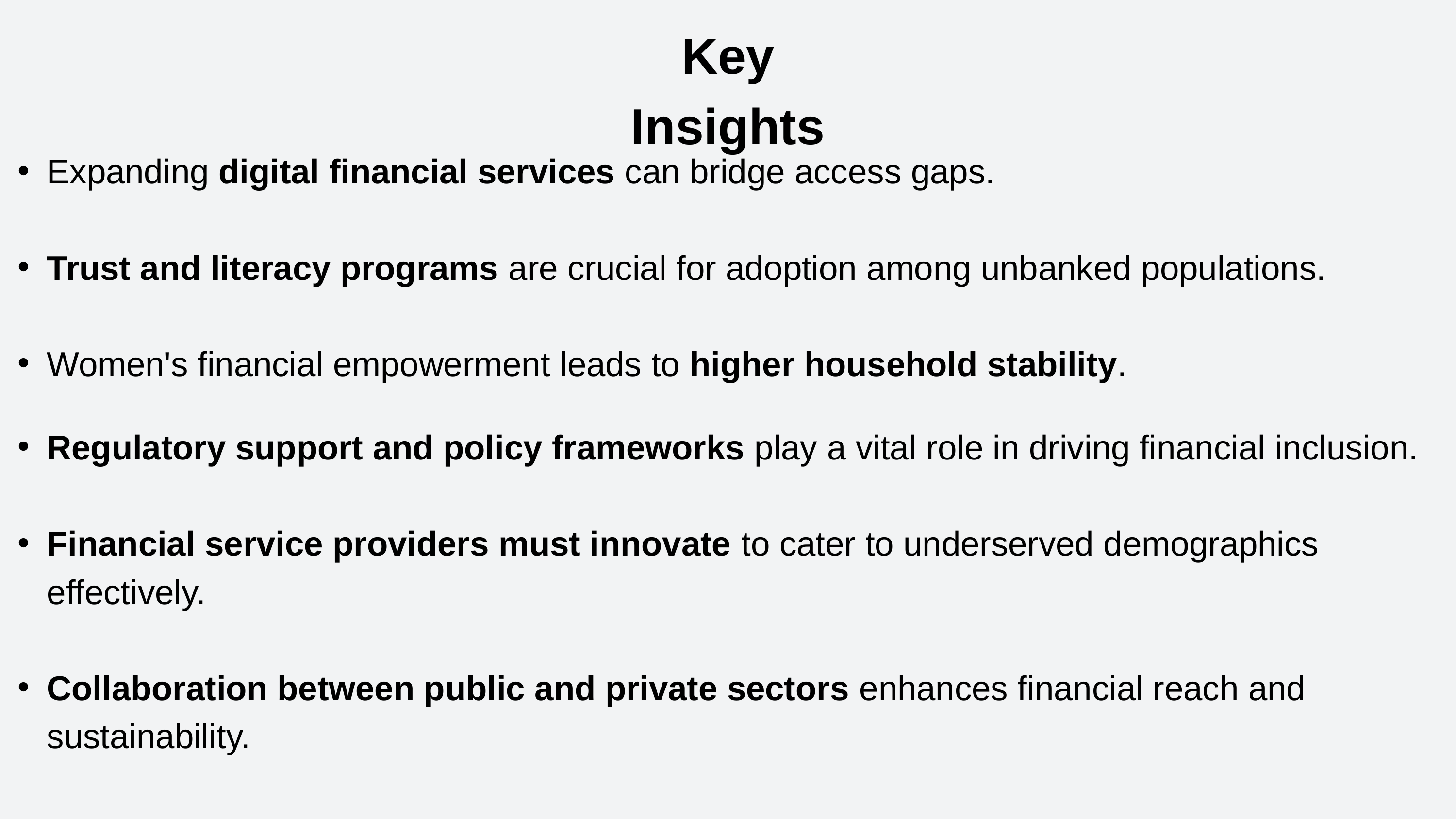

Key Insights
Expanding digital financial services can bridge access gaps.

Trust and literacy programs are crucial for adoption among unbanked populations.

Women's financial empowerment leads to higher household stability.

Regulatory support and policy frameworks play a vital role in driving financial inclusion.

Financial service providers must innovate to cater to underserved demographics effectively.

Collaboration between public and private sectors enhances financial reach and sustainability.

Infrastructure improvements, such as internet connectivity, are key to digital finance adoption.